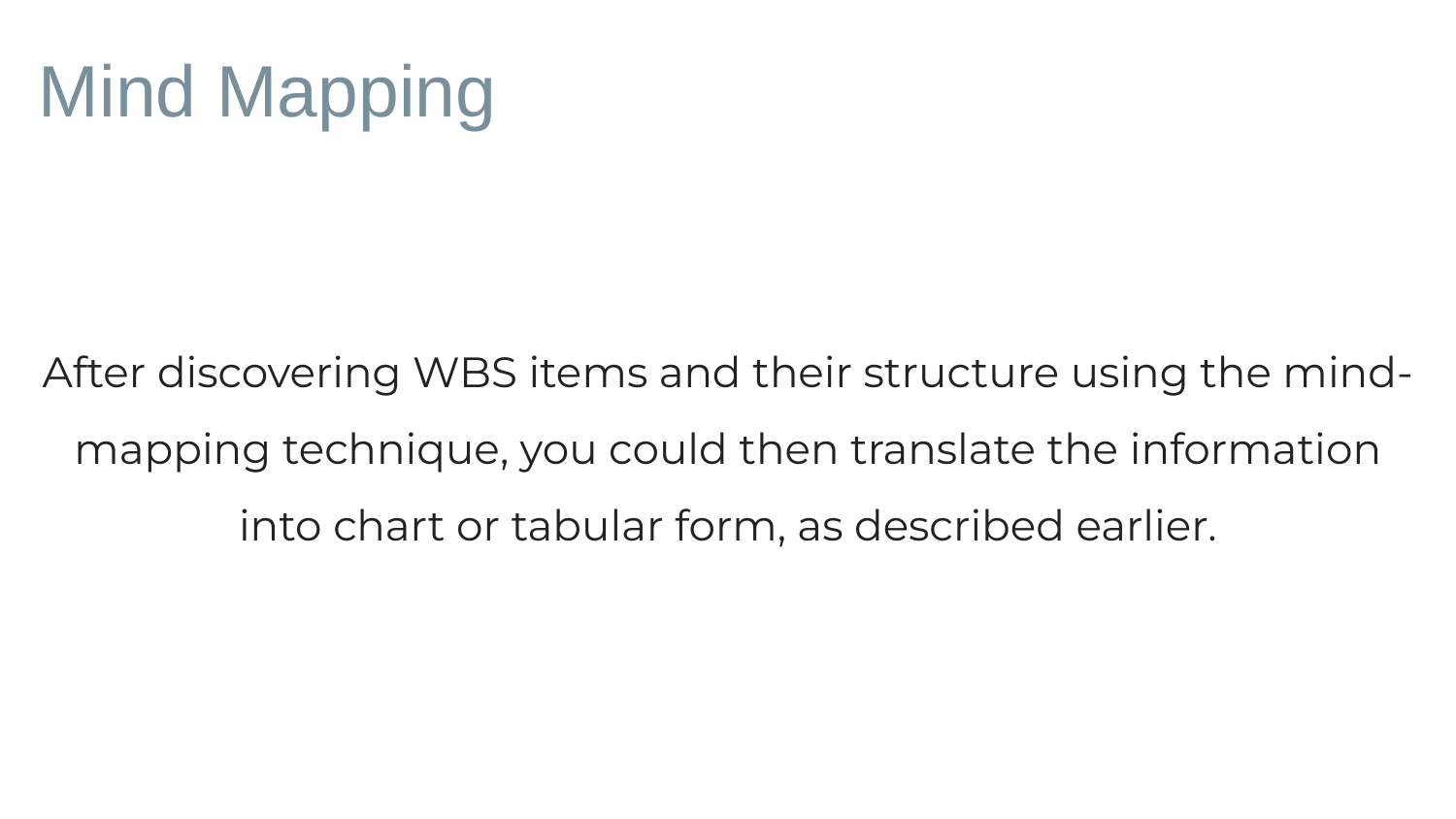

# Mind Mapping
After discovering WBS items and their structure using the mind-mapping technique, you could then translate the information into chart or tabular form, as described earlier.